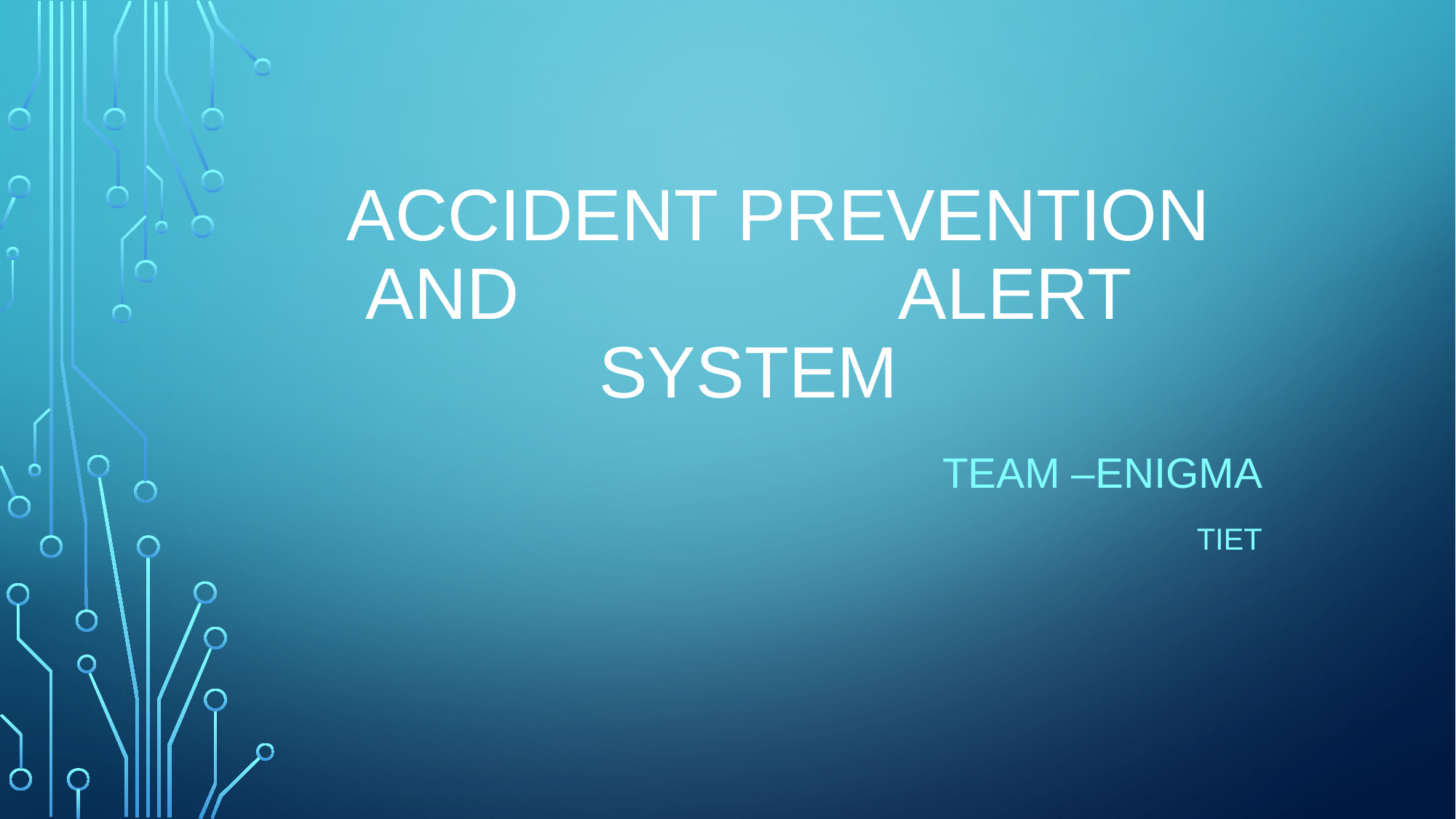

# ACCIDENT PREVENTION AND                   ALERT SYSTEM
TEAM –ENIGMA
TIET